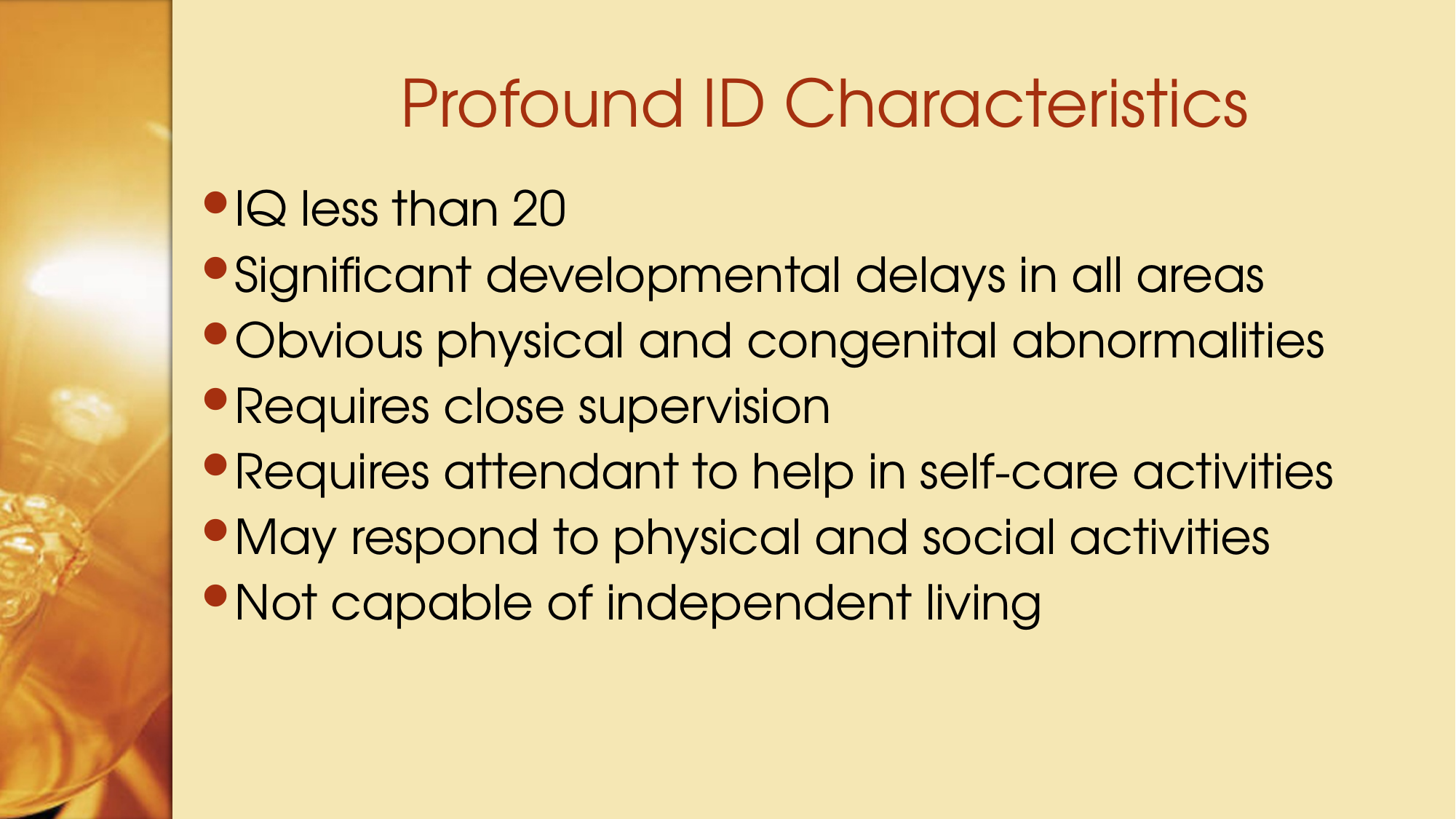

# Profound ID Characteristics
IQ less than 20
Significant developmental delays in all areas
Obvious physical and congenital abnormalities
Requires close supervision
Requires attendant to help in self-care activities
May respond to physical and social activities
Not capable of independent living